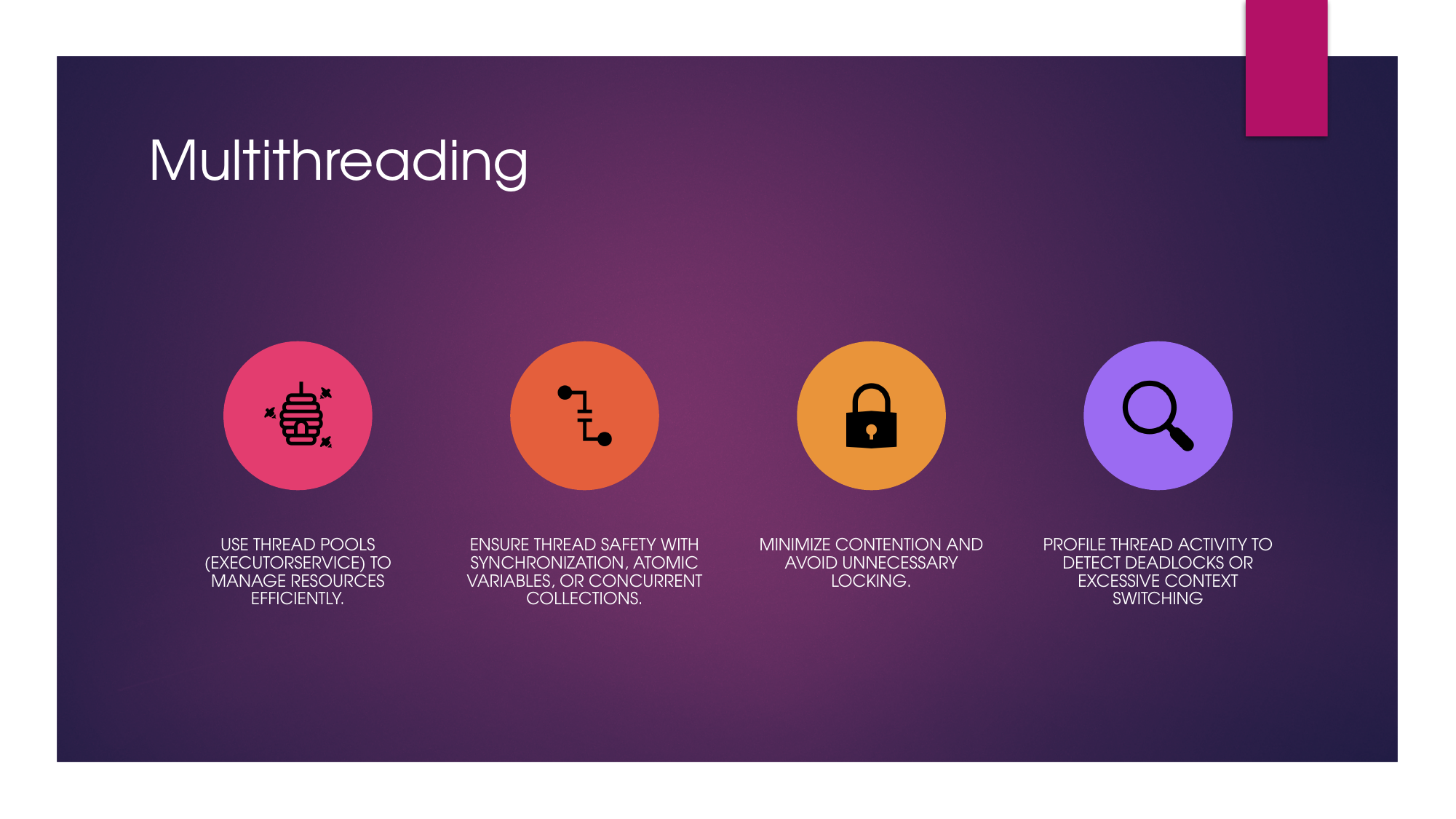

# Multithreading
Use thread pools (ExecutorService) to manage resources efficiently.
Ensure thread safety with synchronization, atomic variables, or concurrent collections.
Minimize contention and avoid unnecessary locking.
Profile thread activity to detect deadlocks or excessive context switching